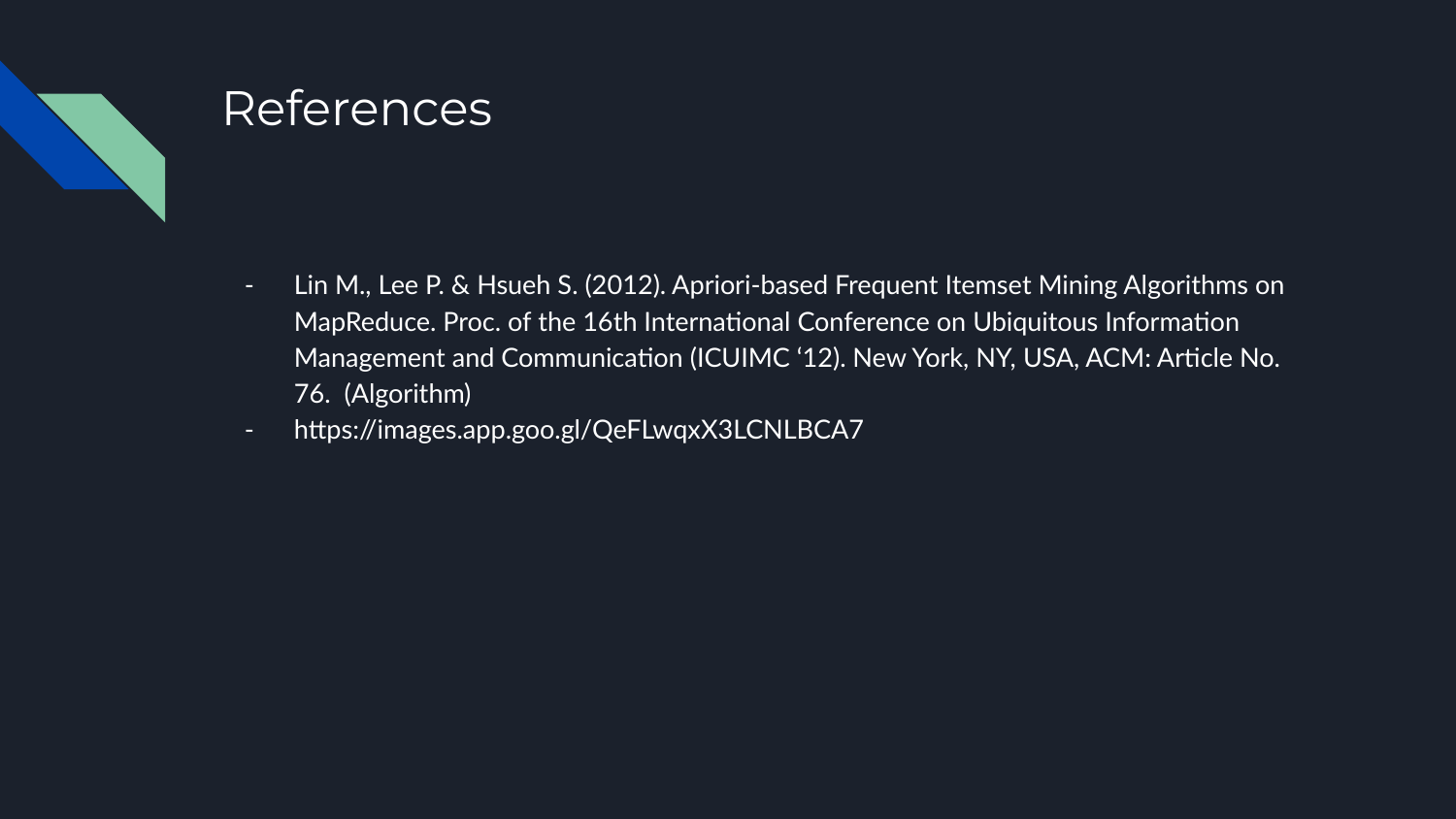

# References
Lin M., Lee P. & Hsueh S. (2012). Apriori-based Frequent Itemset Mining Algorithms on MapReduce. Proc. of the 16th International Conference on Ubiquitous Information Management and Communication (ICUIMC ‘12). New York, NY, USA, ACM: Article No. 76.  (Algorithm)
https://images.app.goo.gl/QeFLwqxX3LCNLBCA7